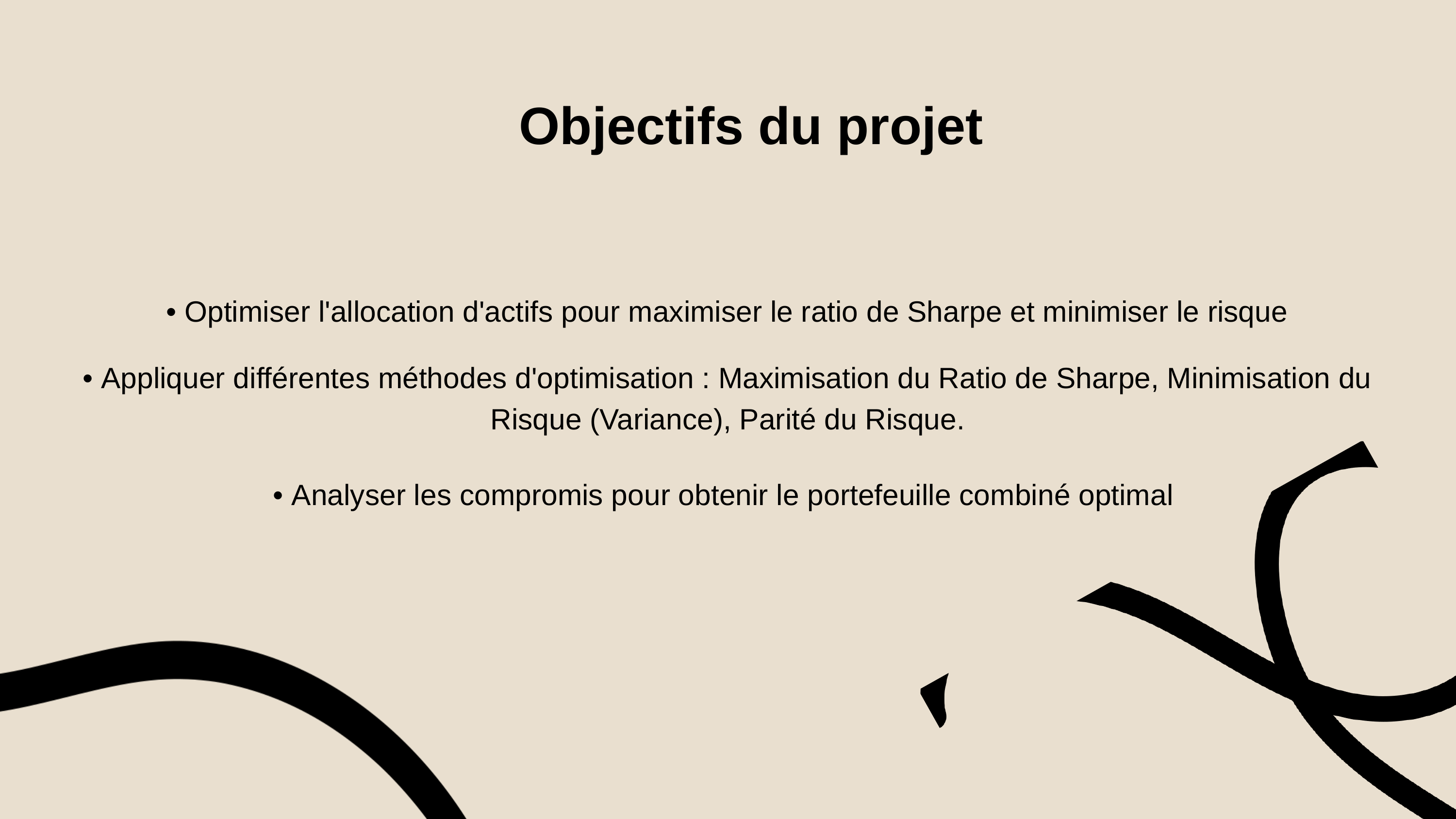

Objectifs du projet
• Optimiser l'allocation d'actifs pour maximiser le ratio de Sharpe et minimiser le risque

• Appliquer différentes méthodes d'optimisation : Maximisation du Ratio de Sharpe, Minimisation du Risque (Variance), Parité du Risque.

• Analyser les compromis pour obtenir le portefeuille combiné optimal